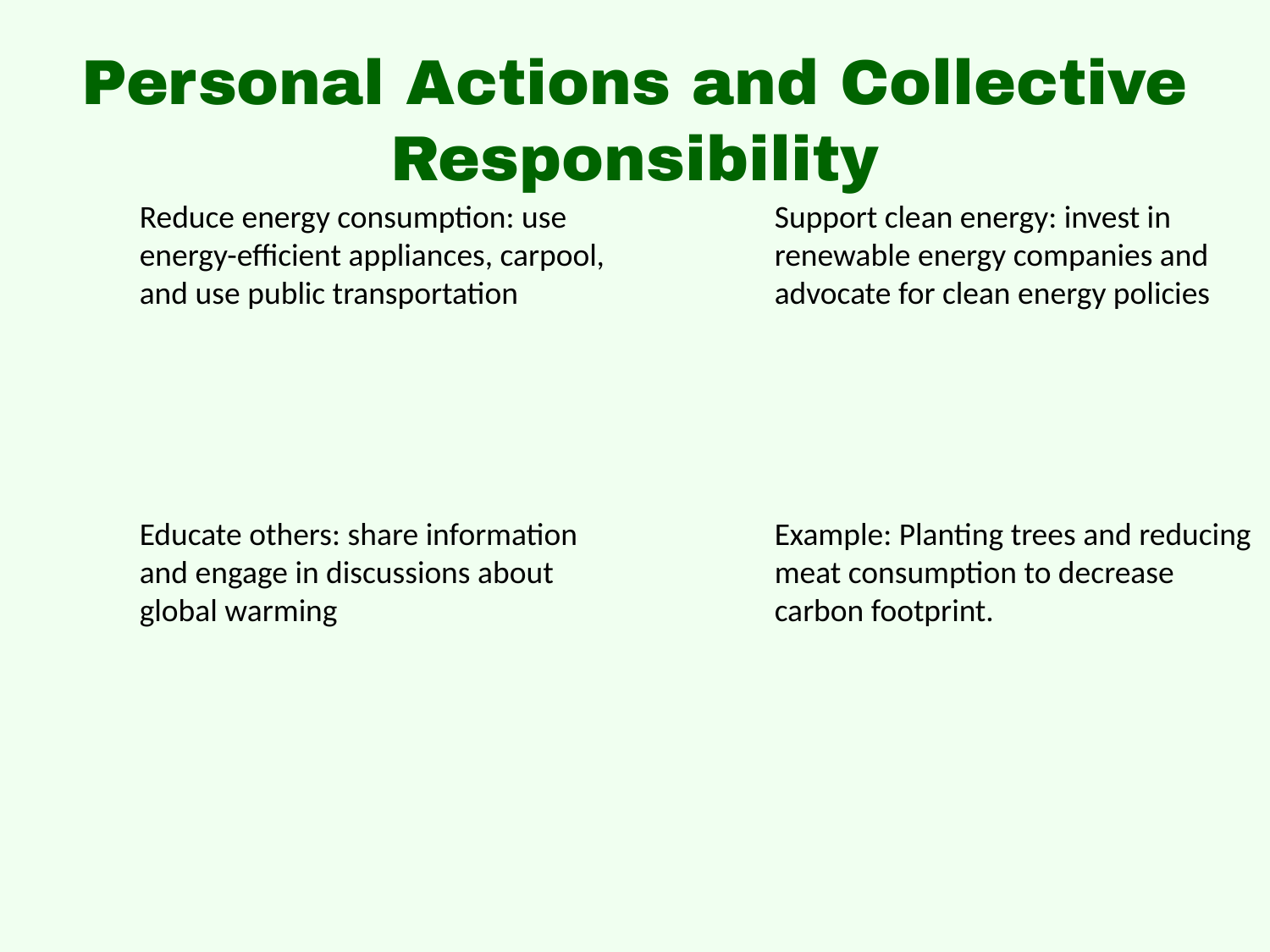

# Personal Actions and Collective Responsibility
Reduce energy consumption: use energy-efficient appliances, carpool, and use public transportation
Support clean energy: invest in renewable energy companies and advocate for clean energy policies
Educate others: share information and engage in discussions about global warming
Example: Planting trees and reducing meat consumption to decrease carbon footprint.